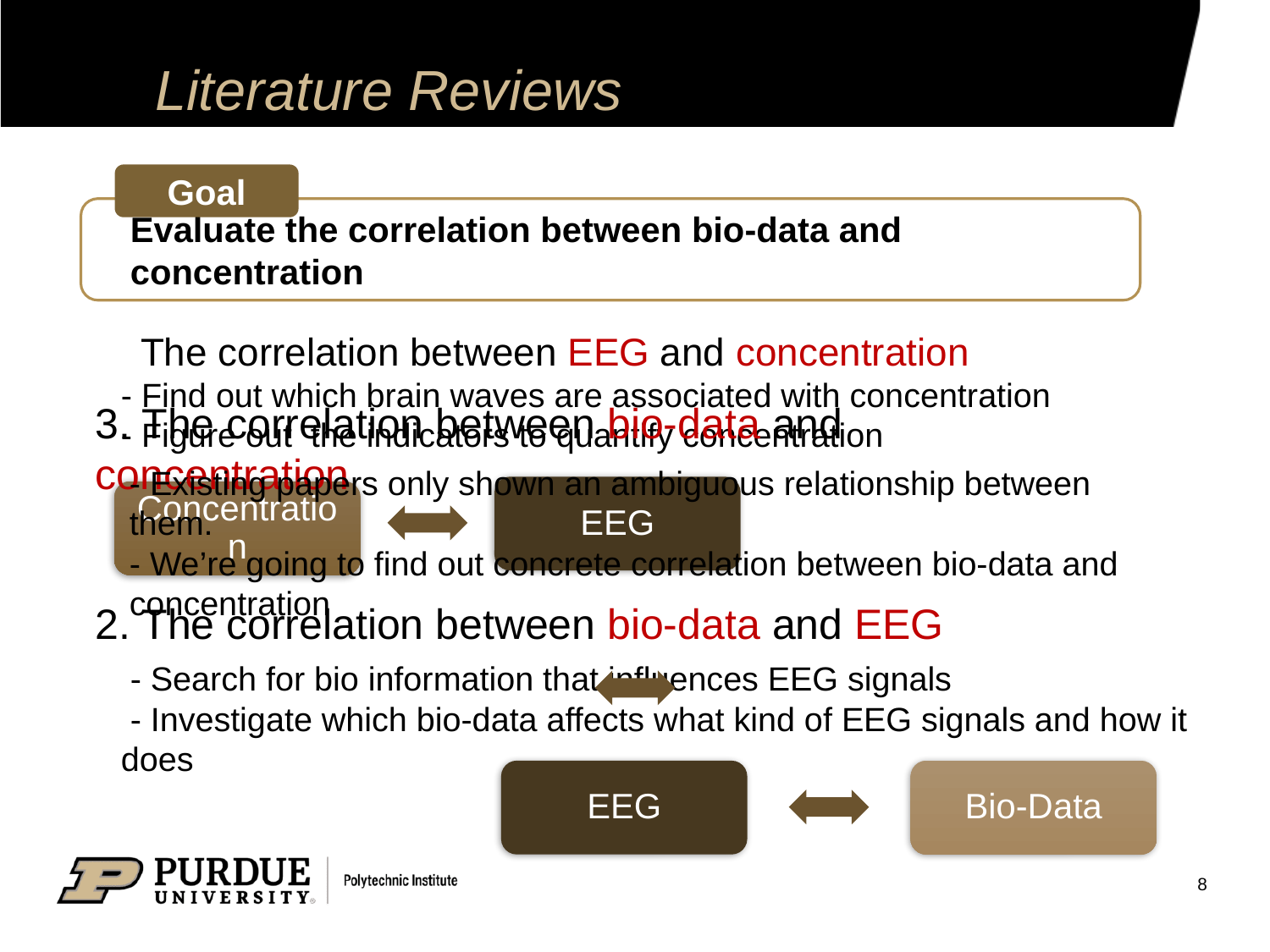

# Literature Reviews
Goal
Evaluate the correlation between bio-data and concentration
 The correlation between EEG and concentration

- Find out which brain waves are associated with concentration
- Figure out  the indicators to quantify concentration
3. The correlation between bio-data and concentration
- Existing papers only shown an ambiguous relationship between them.
- We’re going to find out concrete correlation between bio-data and concentration

EEG

Concentration

2. The correlation between bio-data and EEG
 - Search for bio information that influences EEG signals
 - Investigate which bio-data affects what kind of EEG signals and how it does

EEG

Bio-Data

8